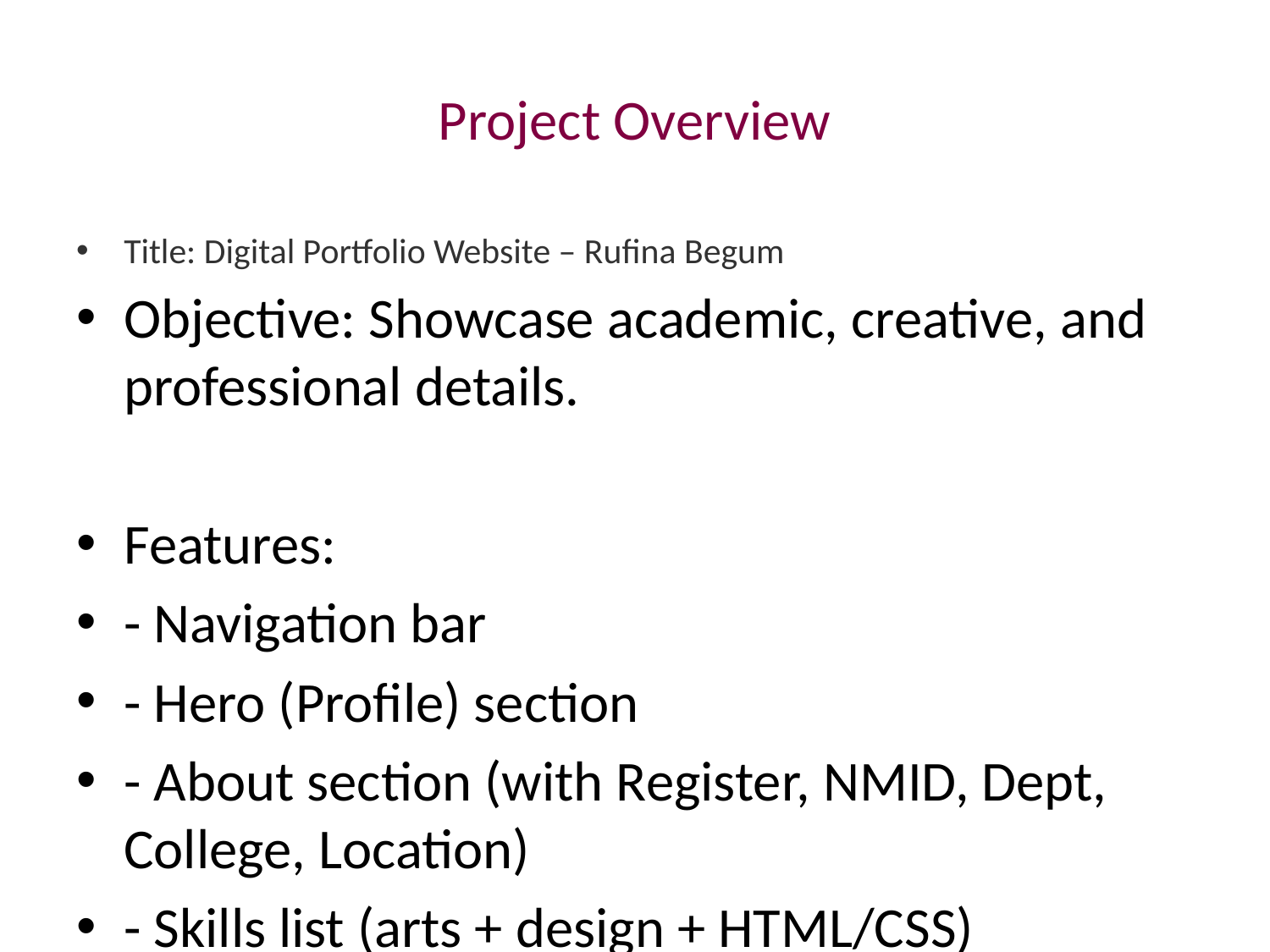

# Project Overview
Title: Digital Portfolio Website – Rufina Begum
Objective: Showcase academic, creative, and professional details.

Features:
- Navigation bar
- Hero (Profile) section
- About section (with Register, NMID, Dept, College, Location)
- Skills list (arts + design + HTML/CSS)
- Jobs/Experience
- Projects (Paintings + Logo Redesign + Concept Poster)
- Contact info (Email, LinkedIn, Location)

Technologies: HTML5, CSS3, optional JavaScript